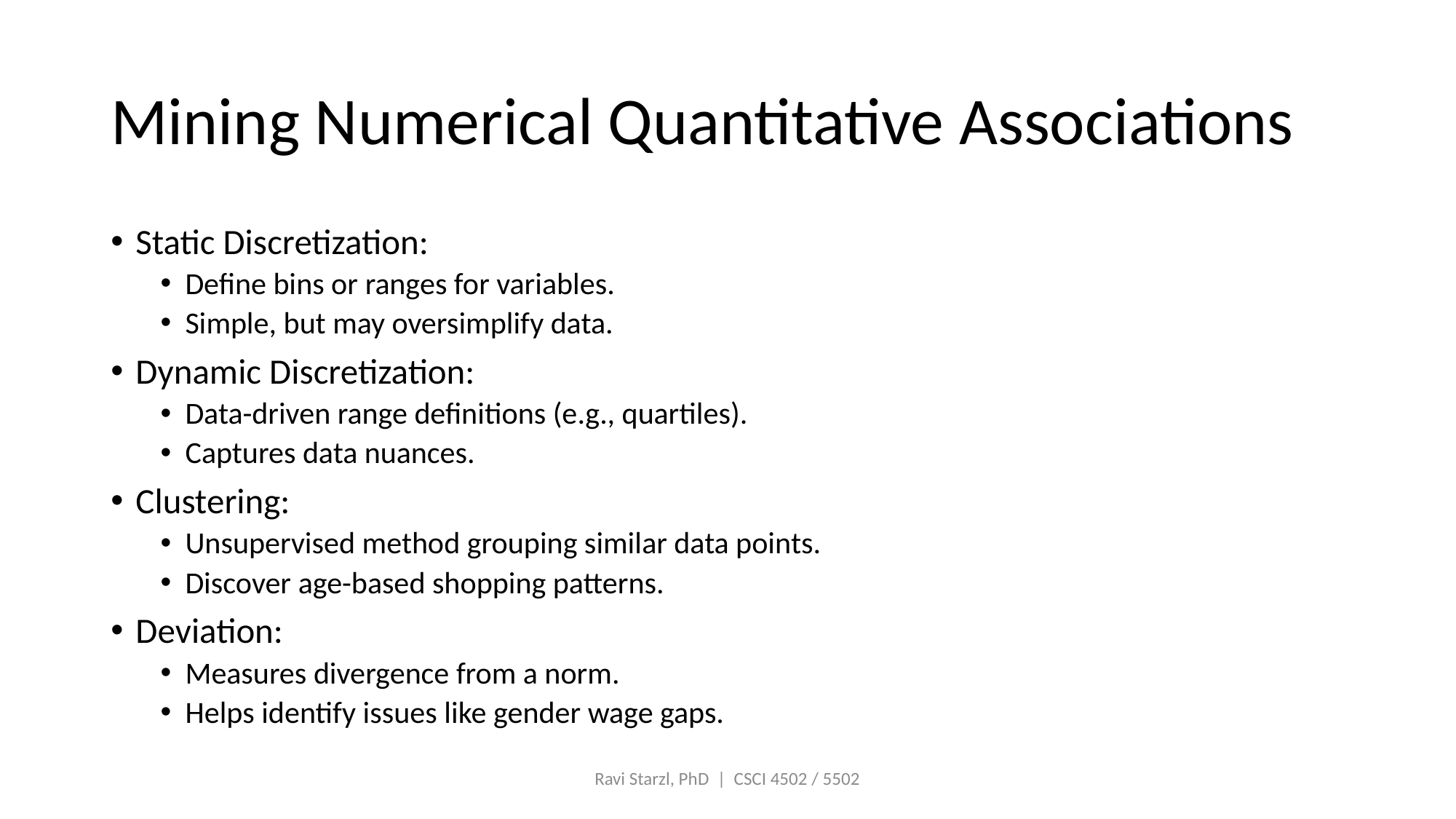

# Mining Numerical Quantitative Associations
Static Discretization:
Define bins or ranges for variables.
Simple, but may oversimplify data.
Dynamic Discretization:
Data-driven range definitions (e.g., quartiles).
Captures data nuances.
Clustering:
Unsupervised method grouping similar data points.
Discover age-based shopping patterns.
Deviation:
Measures divergence from a norm.
Helps identify issues like gender wage gaps.

Ravi Starzl, PhD  |  CSCI 4502 / 5502